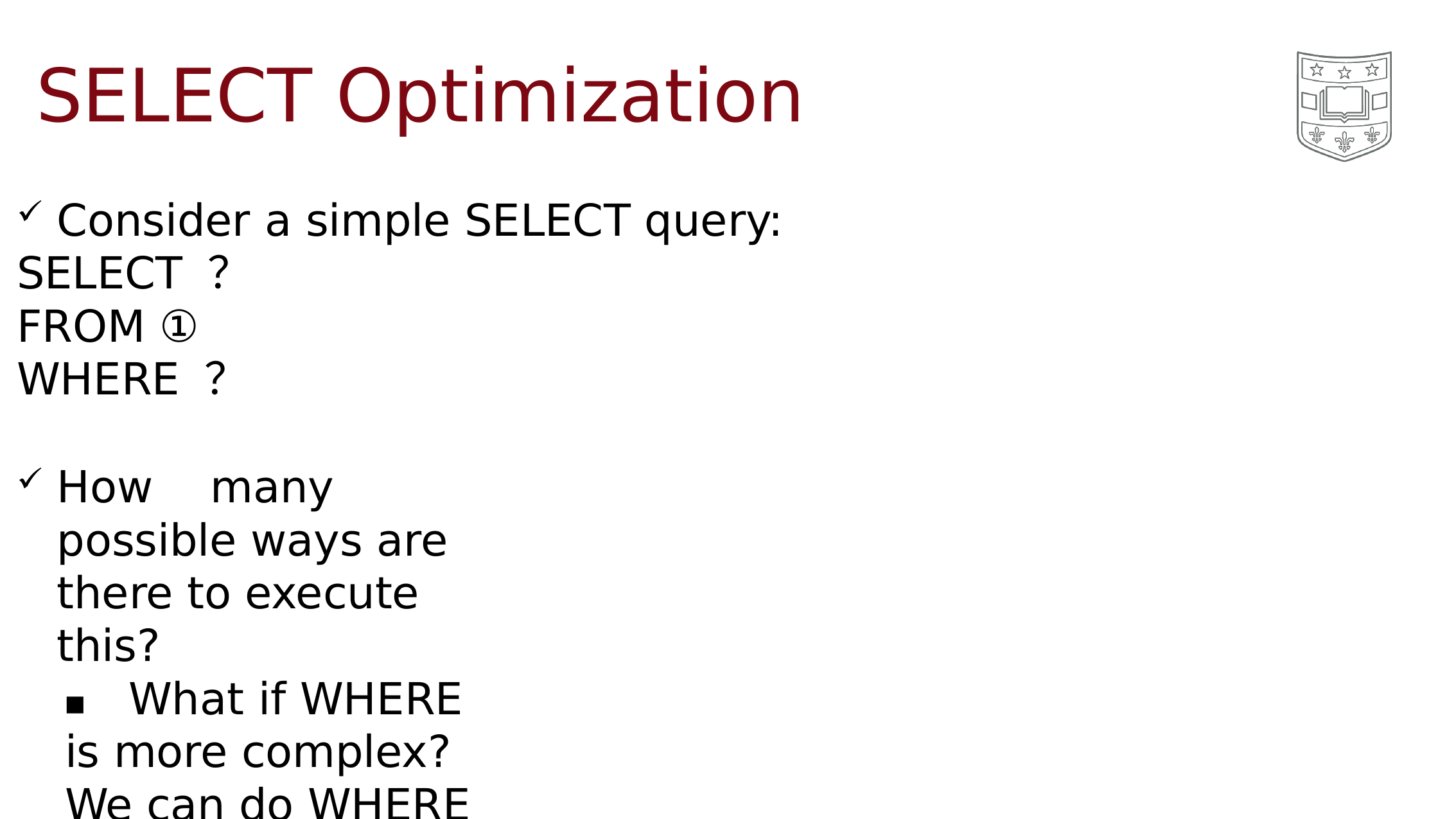

# SELECT Optimization
Consider a simple SELECT query:
SELECT ？
FROM ①
WHERE ？

How	many possible ways are there to execute this?
◼ What if WHERE is more complex?
We can do WHERE clause first because it can filter out many
data, in this case it will speed up SELECT But if WHERE is too complicated we can do SELECT first
- Use indexing on columns